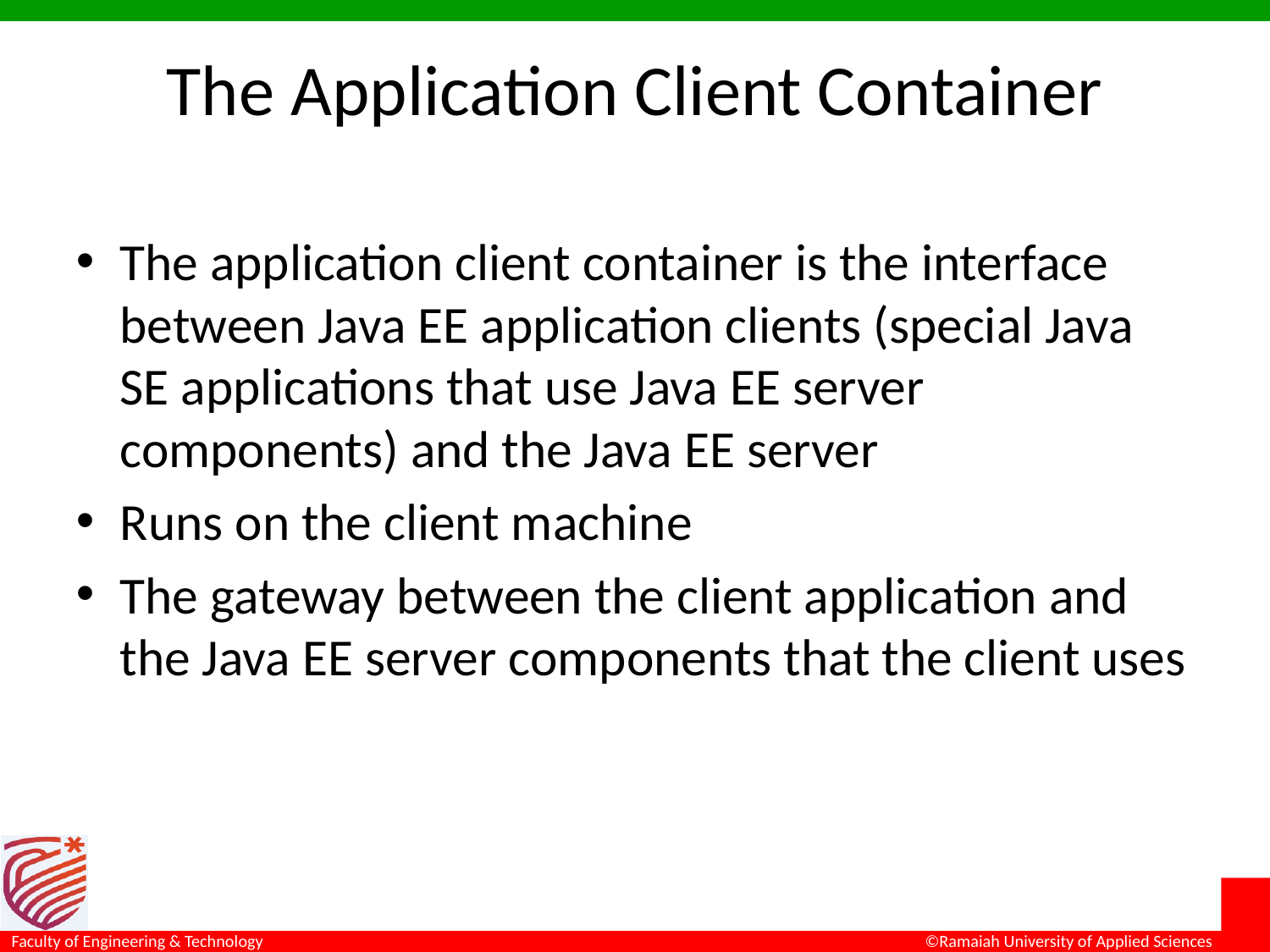

# The Application Client Container
The application client container is the interface between Java EE application clients (special Java SE applications that use Java EE server components) and the Java EE server
Runs on the client machine
The gateway between the client application and the Java EE server components that the client uses